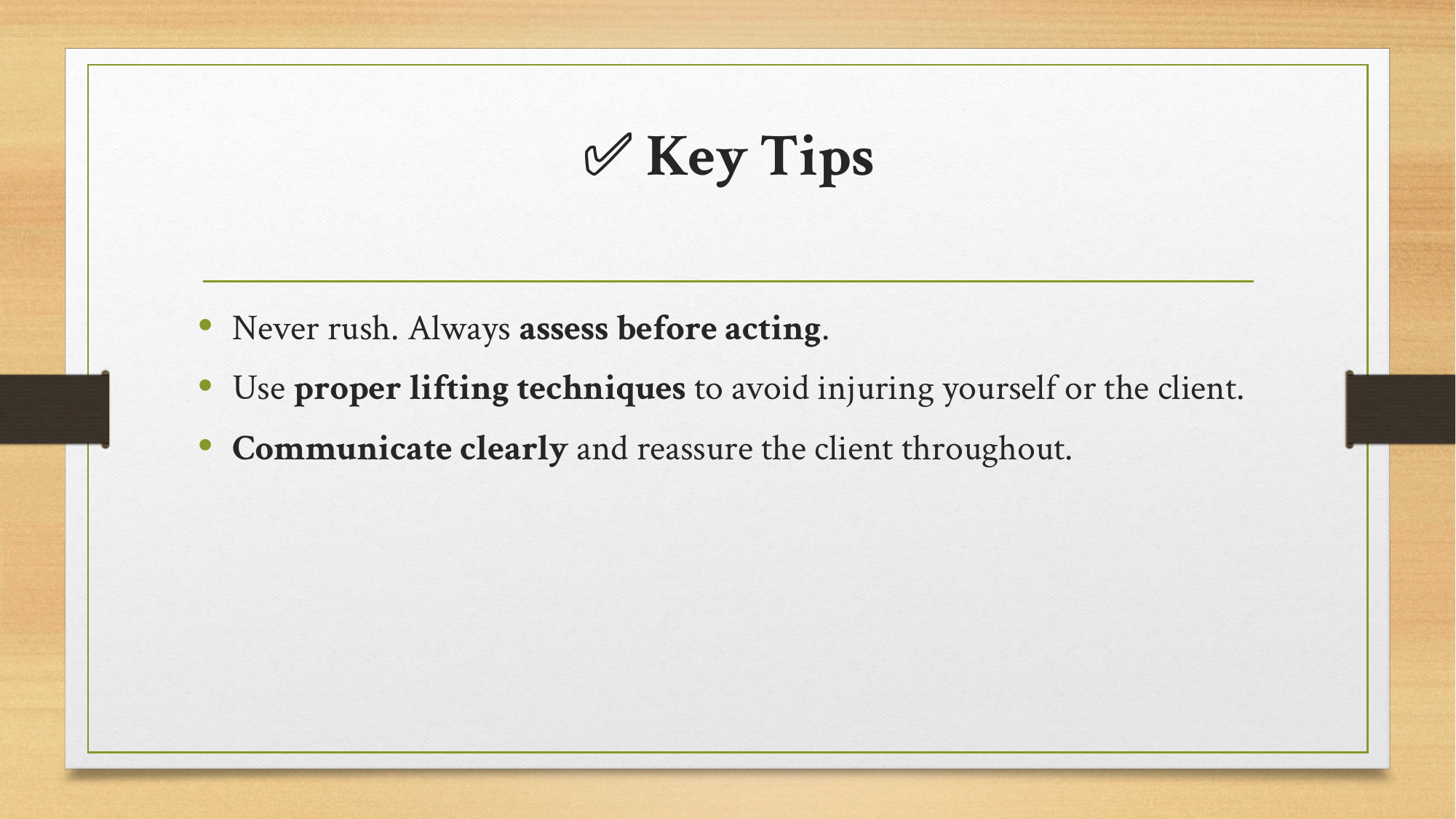

# ✅ Key Tips
Never rush. Always assess before acting.
Use proper lifting techniques to avoid injuring yourself or the client.
Communicate clearly and reassure the client throughout.